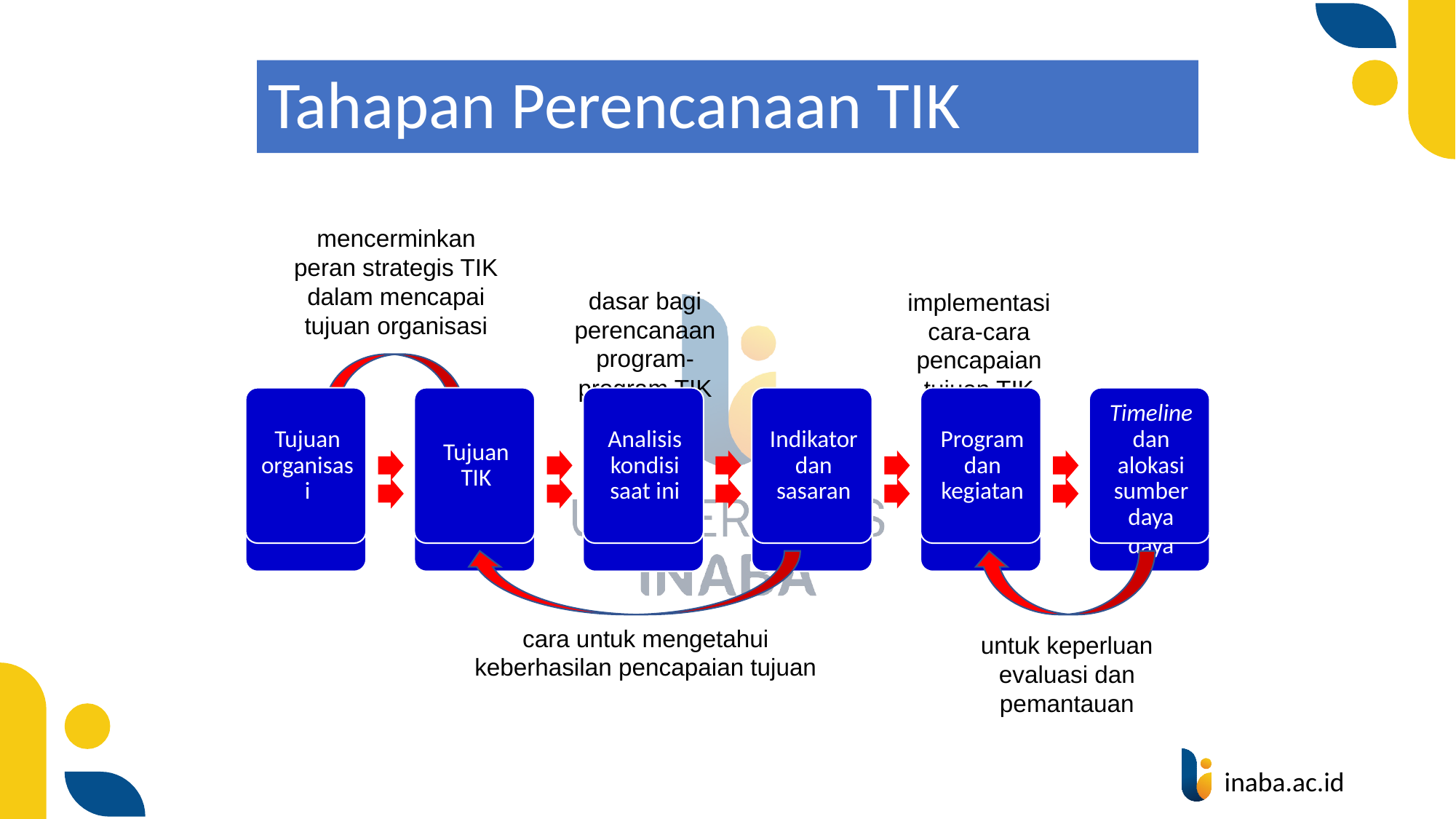

# Tahapan Perencanaan TIK

mencerminkan
peran strategis TIK
dalam mencapai
tujuan organisasi
Tujuan organisasi

Tujuan TIK

Analisis kondisi saat ini

Indikator dan sasaran

Program dan kegiatan

Timeline dan alokasi sumber daya
Tujuan organisasi

Tujuan TIK

Analisis kondisi saat ini

Indikator dan sasaran

Program dan kegiatan

Timeline dan alokasi sumber daya
dasar bagi
perencanaan
program-
program TIK
implementasi
cara-cara
pencapaian
tujuan TIK

cara untuk mengetahui
keberhasilan pencapaian tujuan
untuk keperluan
evaluasi dan
pemantauan